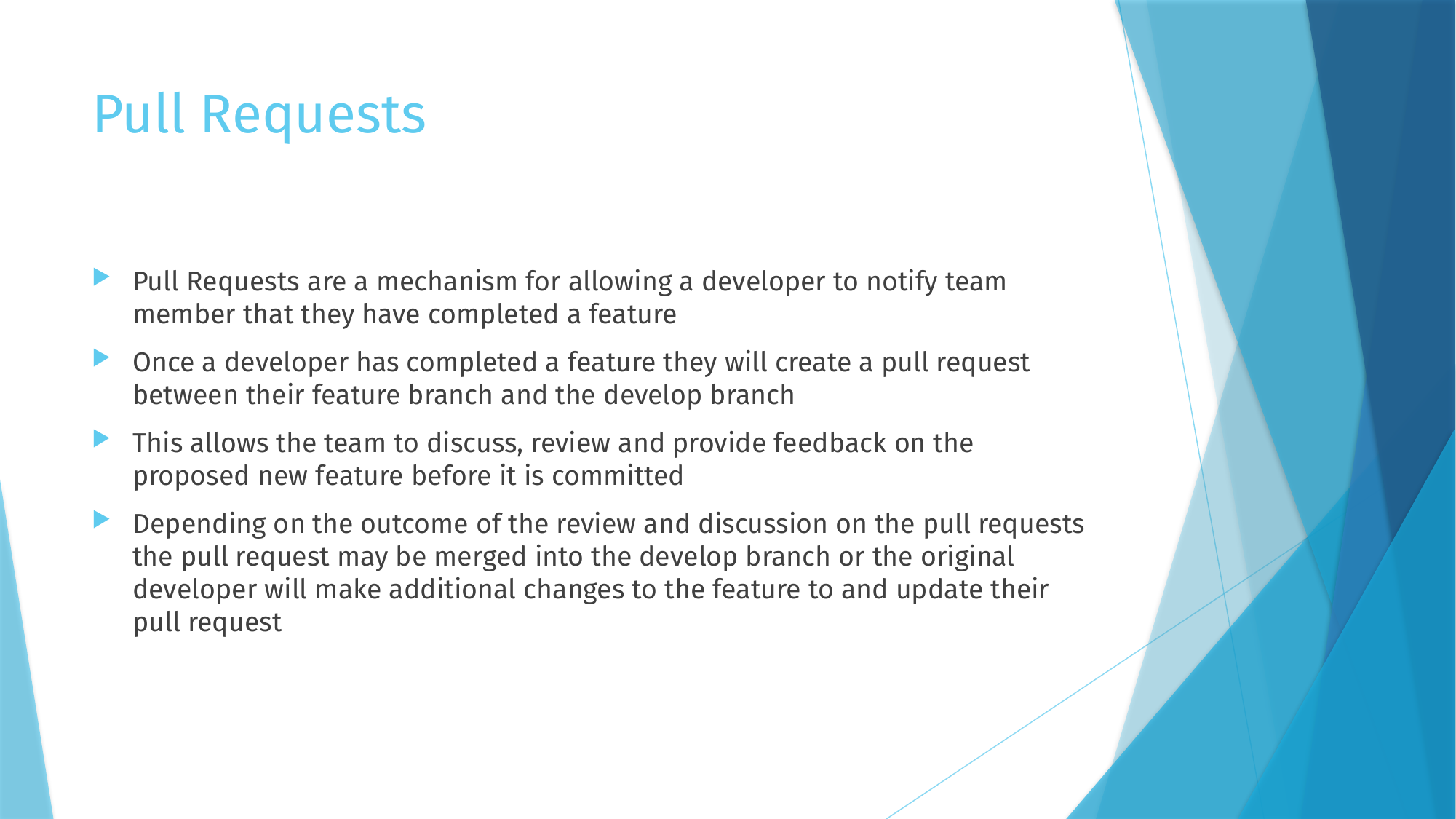

# Pull Requests
Pull Requests are a mechanism for allowing a developer to notify team member that they have completed a feature
Once a developer has completed a feature they will create a pull request between their feature branch and the develop branch
This allows the team to discuss, review and provide feedback on the proposed new feature before it is committed
Depending on the outcome of the review and discussion on the pull requests the pull request may be merged into the develop branch or the original developer will make additional changes to the feature to and update their pull request